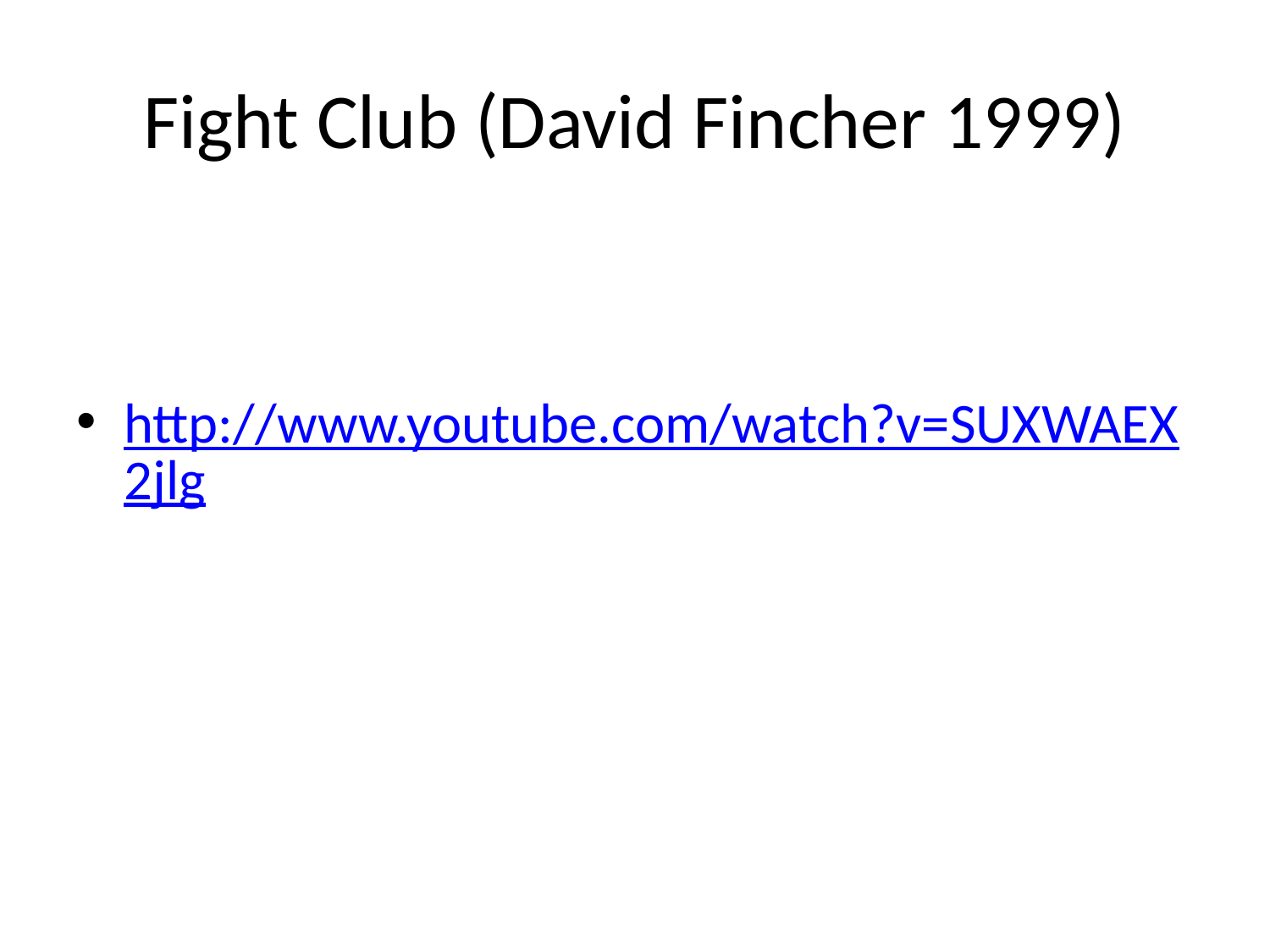

# Fight Club (David Fincher 1999)

http://www.youtube.com/watch?v=SUXWAEX2jlg